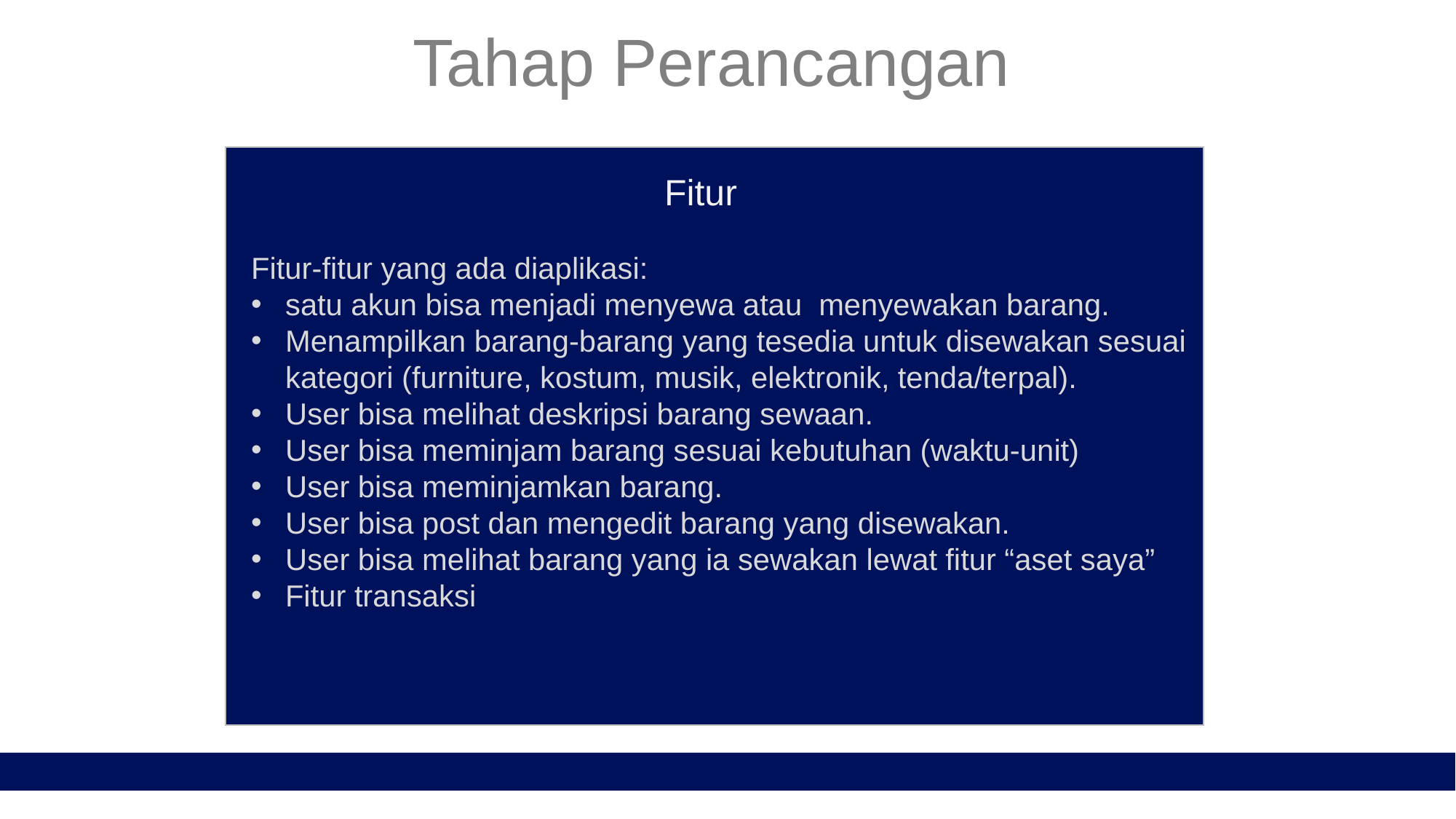

Tahap Perancangan

Fitur
Fitur-fitur yang ada diaplikasi:
satu akun bisa menjadi menyewa atau  menyewakan barang.
Menampilkan barang-barang yang tesedia untuk disewakan sesuai kategori (furniture, kostum, musik, elektronik, tenda/terpal).
User bisa melihat deskripsi barang sewaan.
User bisa meminjam barang sesuai kebutuhan (waktu-unit)
User bisa meminjamkan barang.
User bisa post dan mengedit barang yang disewakan.
User bisa melihat barang yang ia sewakan lewat fitur “aset saya”
Fitur transaksi